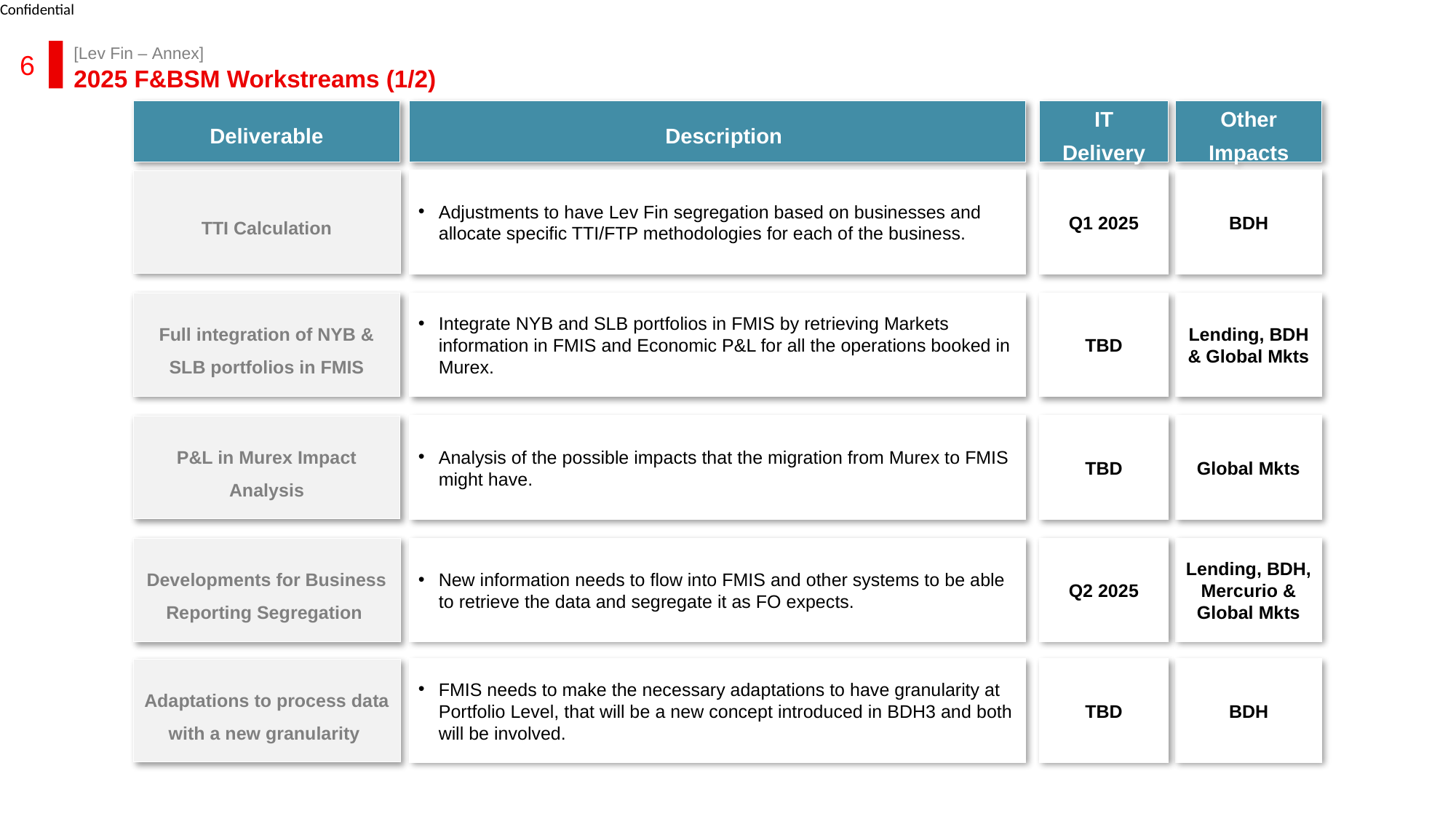

[Lev Fin – Annex]
6
2025 F&BSM Workstreams (1/2)
Deliverable
  Description
IT Delivery
Other Impacts
TTI Calculation
Adjustments to have Lev Fin segregation based on businesses and allocate specific TTI/FTP methodologies for each of the business.
Q1 2025
BDH
Full integration of NYB & SLB portfolios in FMIS
Integrate NYB and SLB portfolios in FMIS by retrieving Markets information in FMIS and Economic P&L for all the operations booked in Murex.
TBD
Lending, BDH & Global Mkts
P&L in Murex Impact Analysis
Analysis of the possible impacts that the migration from Murex to FMIS might have.
TBD
Global Mkts
Developments for Business Reporting Segregation
New information needs to flow into FMIS and other systems to be able to retrieve the data and segregate it as FO expects.
Q2 2025
Lending, BDH, Mercurio & Global Mkts
Adaptations to process data with a new granularity
FMIS needs to make the necessary adaptations to have granularity at Portfolio Level, that will be a new concept introduced in BDH3 and both will be involved.
TBD
BDH